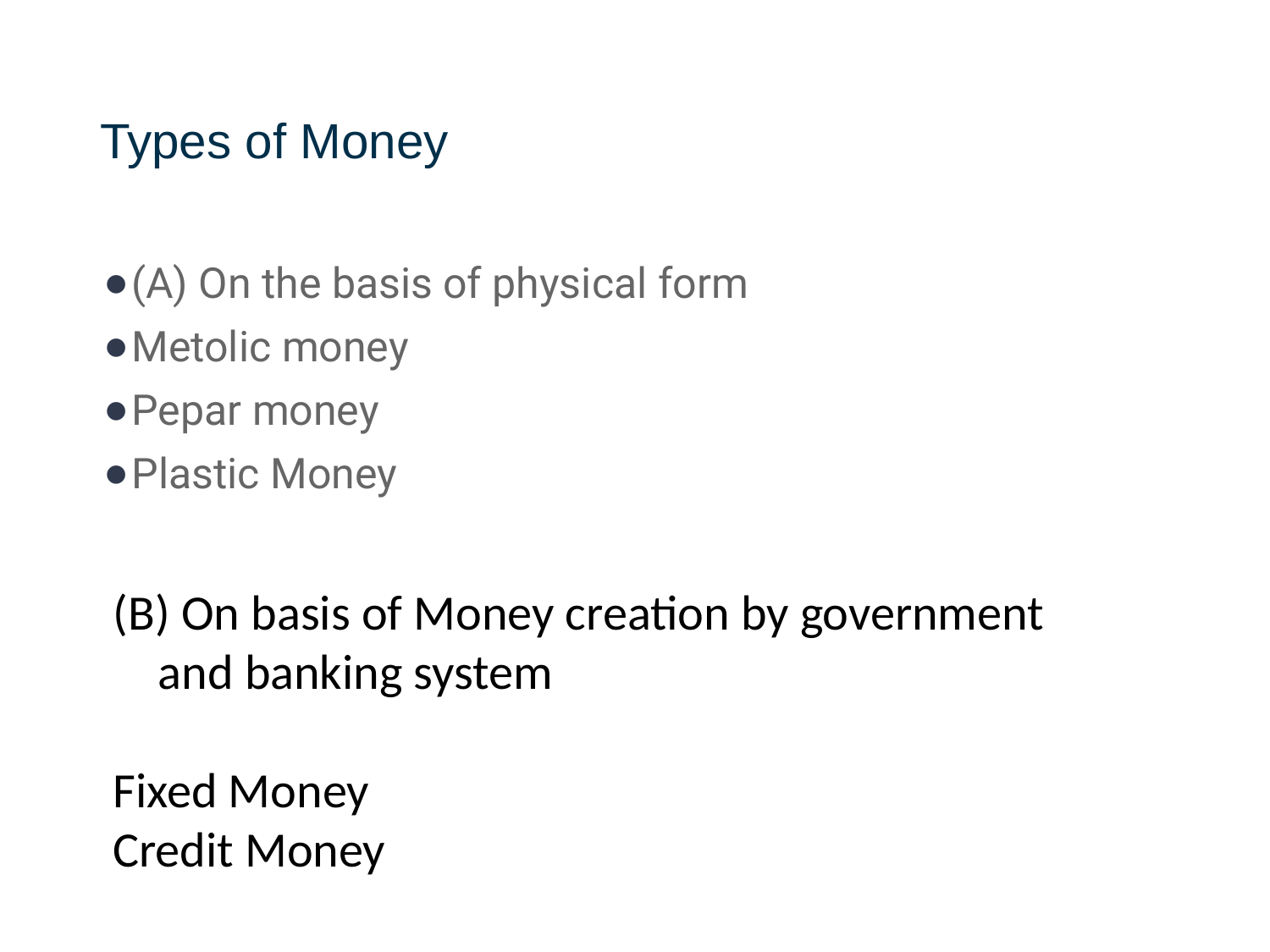

# Types of Money
(A) On the basis of physical form
Metolic money
Pepar money
Plastic Money
(B) On basis of Money creation by government                and banking system

Fixed Money
Credit Money